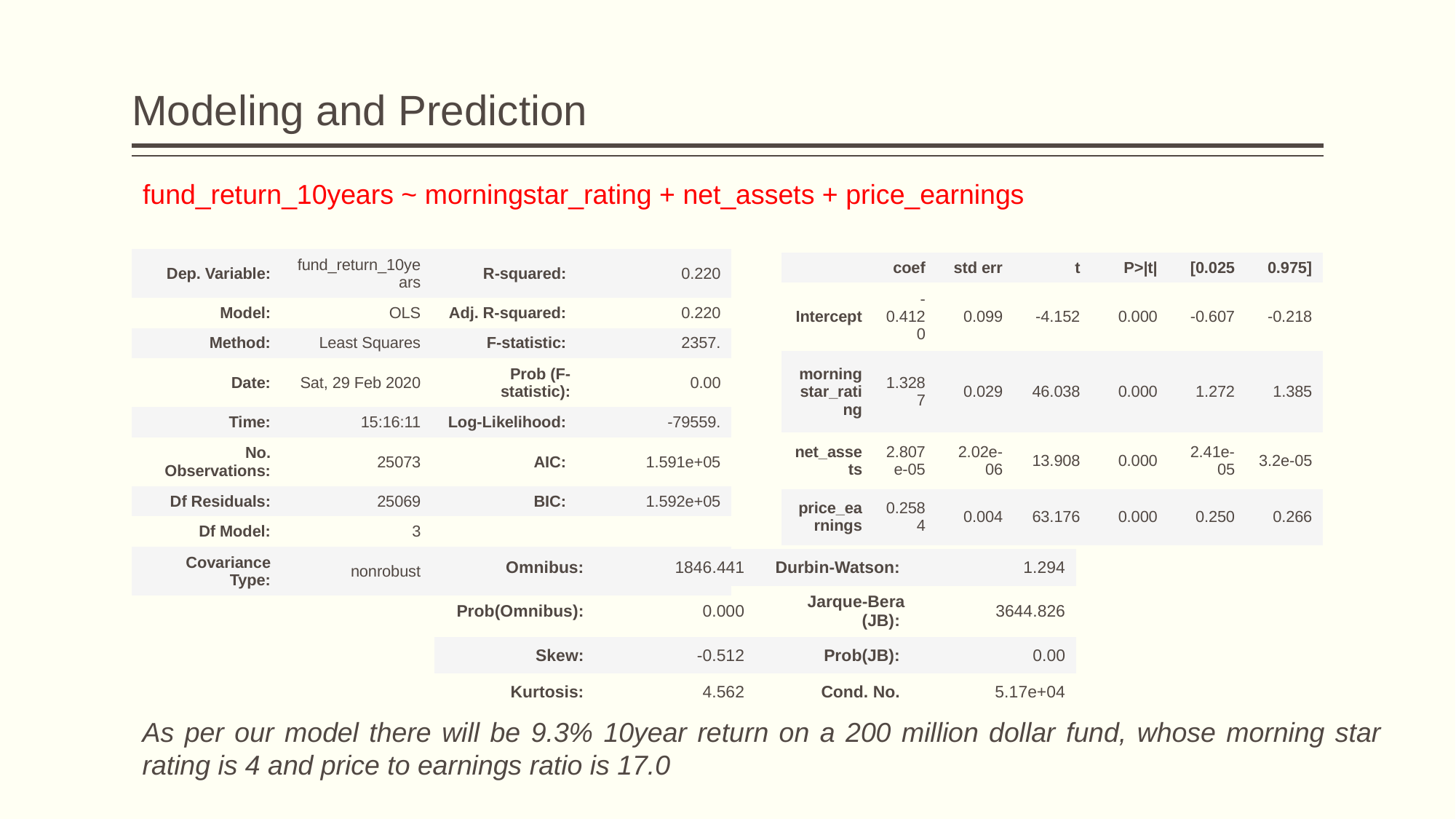

# Modeling and Prediction
fund_return_10years ~ morningstar_rating + net_assets + price_earnings
| Dep. Variable: | fund\_return\_10years | R-squared: | 0.220 |
| --- | --- | --- | --- |
| Model: | OLS | Adj. R-squared: | 0.220 |
| Method: | Least Squares | F-statistic: | 2357. |
| Date: | Sat, 29 Feb 2020 | Prob (F-statistic): | 0.00 |
| Time: | 15:16:11 | Log-Likelihood: | -79559. |
| No. Observations: | 25073 | AIC: | 1.591e+05 |
| Df Residuals: | 25069 | BIC: | 1.592e+05 |
| Df Model: | 3 |  |  |
| Covariance Type: | nonrobust |  |  |
|  | coef | std err | t | P>|t| | [0.025 | 0.975] |
| --- | --- | --- | --- | --- | --- | --- |
| Intercept | -0.4120 | 0.099 | -4.152 | 0.000 | -0.607 | -0.218 |
| morningstar\_rating | 1.3287 | 0.029 | 46.038 | 0.000 | 1.272 | 1.385 |
| net\_assets | 2.807e-05 | 2.02e-06 | 13.908 | 0.000 | 2.41e-05 | 3.2e-05 |
| price\_earnings | 0.2584 | 0.004 | 63.176 | 0.000 | 0.250 | 0.266 |

| Omnibus: | 1846.441 | Durbin-Watson: | 1.294 |
| --- | --- | --- | --- |
| Prob(Omnibus): | 0.000 | Jarque-Bera (JB): | 3644.826 |
| Skew: | -0.512 | Prob(JB): | 0.00 |
| Kurtosis: | 4.562 | Cond. No. | 5.17e+04 |

As per our model there will be 9.3% 10year return on a 200 million dollar fund, whose morning star rating is 4 and price to earnings ratio is 17.0